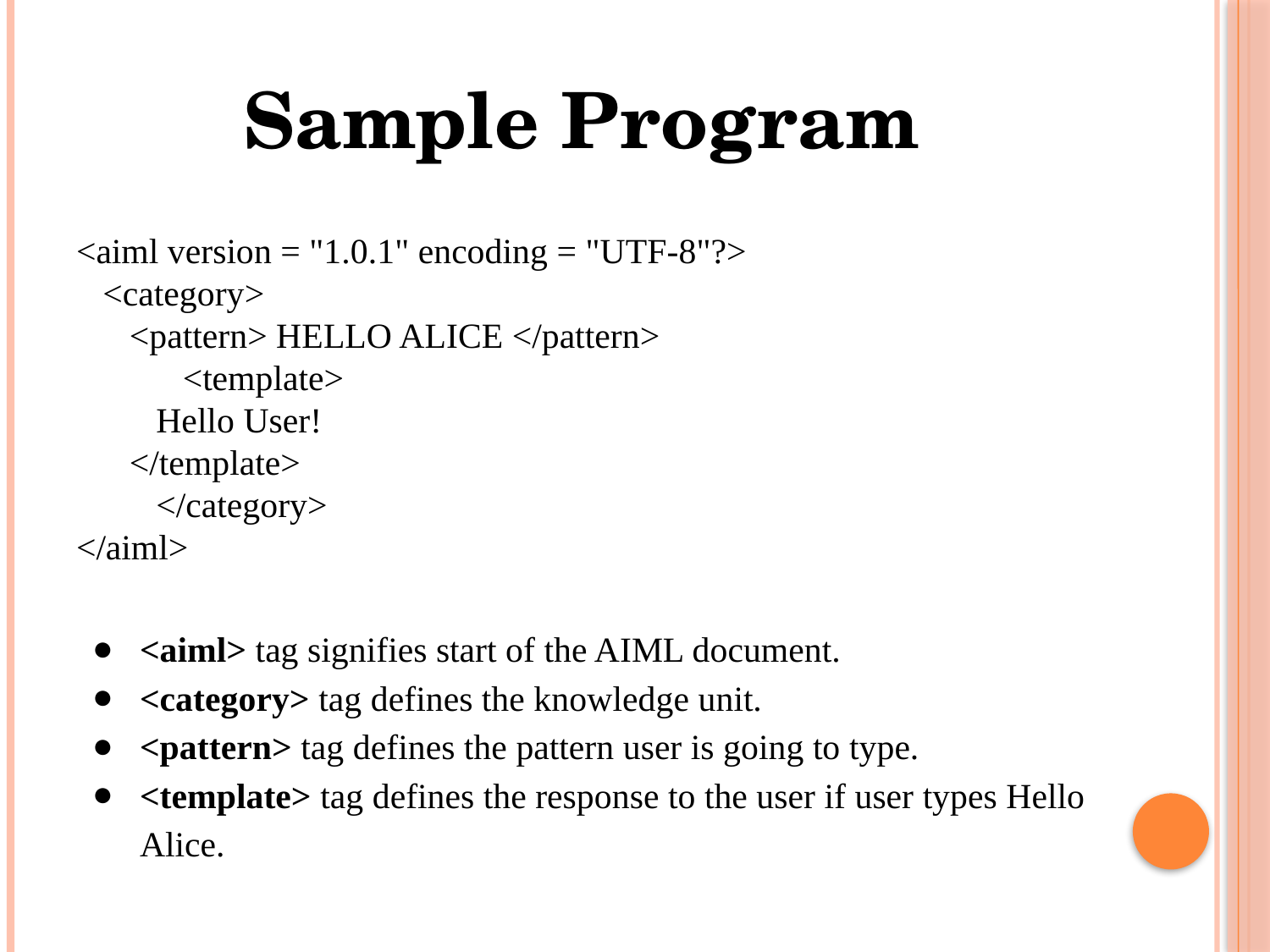

# Sample Program
<aiml version = "1.0.1" encoding = "UTF-8"?>
   <category>
      <pattern> HELLO ALICE </pattern>
            <template>
         Hello User!
      </template>
         </category>
</aiml>

<aiml> tag signifies start of the AIML document.
<category> tag defines the knowledge unit.
<pattern> tag defines the pattern user is going to type.
<template> tag defines the response to the user if user types Hello Alice.